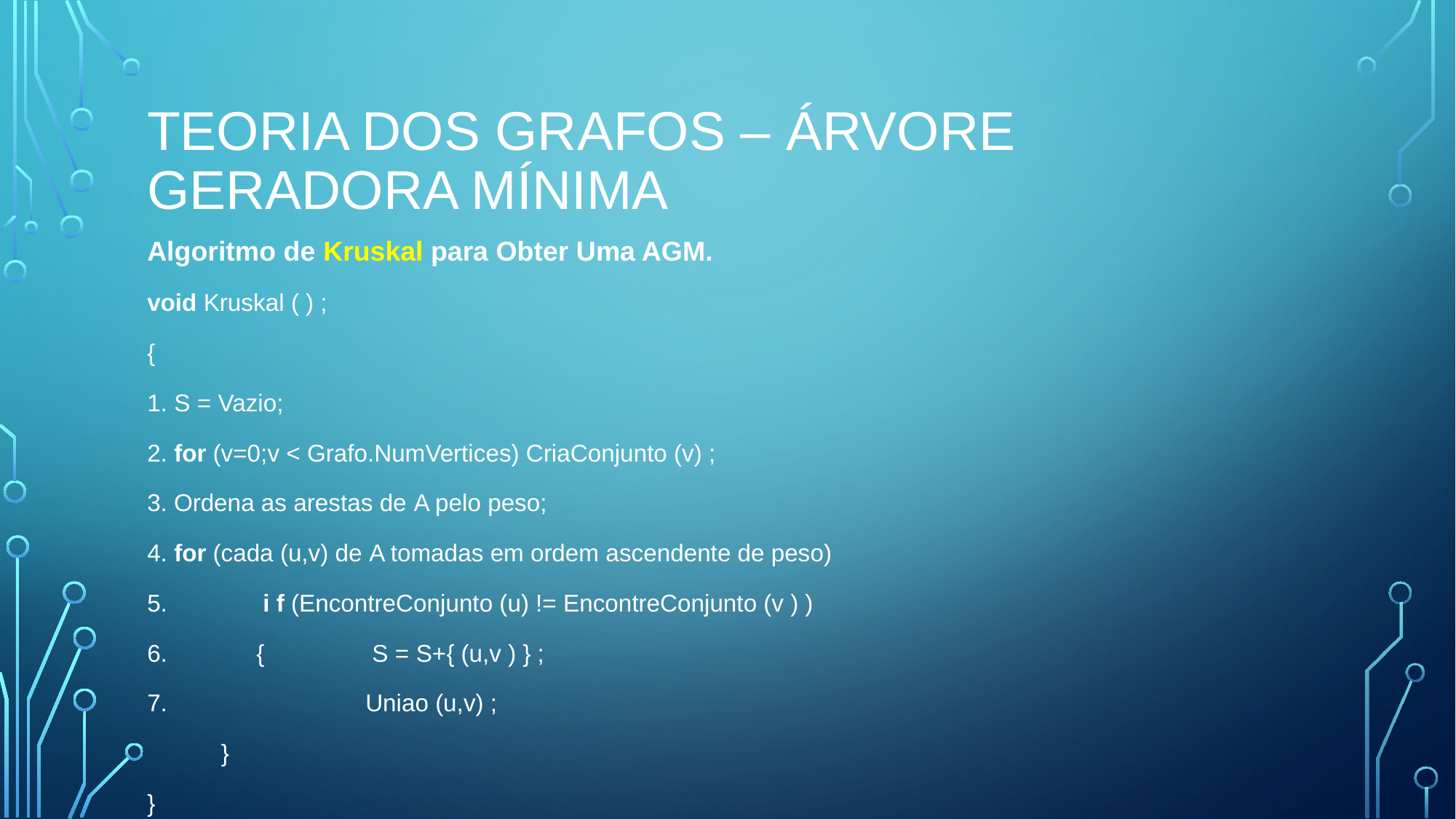

# Teoria dos Grafos – Árvore Geradora Mínima
Algoritmo de Kruskal para Obter Uma AGM.
void Kruskal ( ) ;
{
1. S = Vazio;
2. for (v=0;v < Grafo.NumVertices) CriaConjunto (v) ;
3. Ordena as arestas de A pelo peso;
4. for (cada (u,v) de A tomadas em ordem ascendente de peso)
5.	 i f (EncontreConjunto (u) != EncontreConjunto (v ) )
6. 	{	 S = S+{ (u,v ) } ;
7. 		Uniao (u,v) ;
           }
}